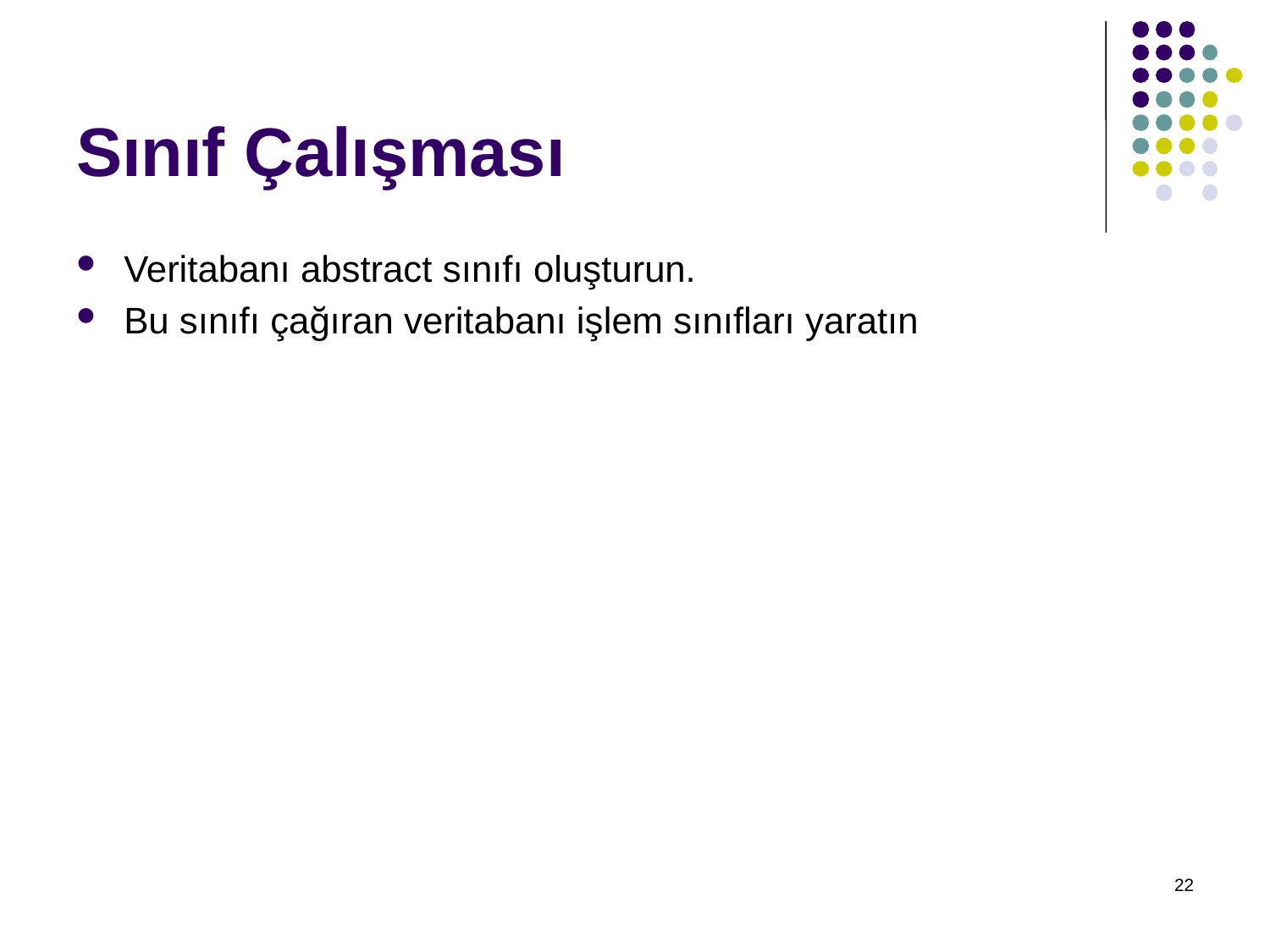

# Sınıf Çalışması
Veritabanı abstract sınıfı oluşturun.
Bu sınıfı çağıran veritabanı işlem sınıfları yaratın

22